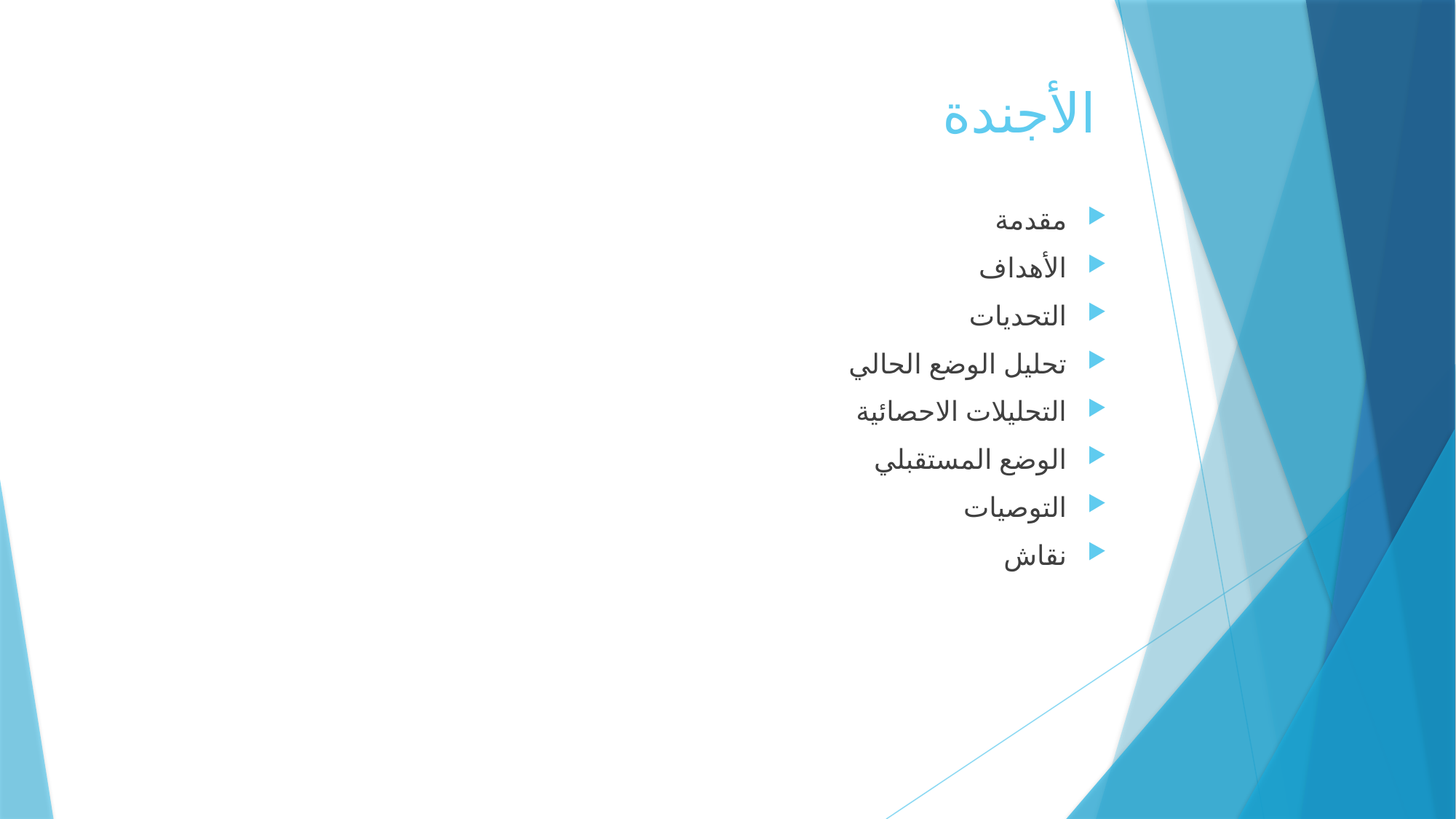

# الأجندة
مقدمة
الأهداف
التحديات
تحليل الوضع الحالي
التحليلات الاحصائية
الوضع المستقبلي
التوصيات
نقاش